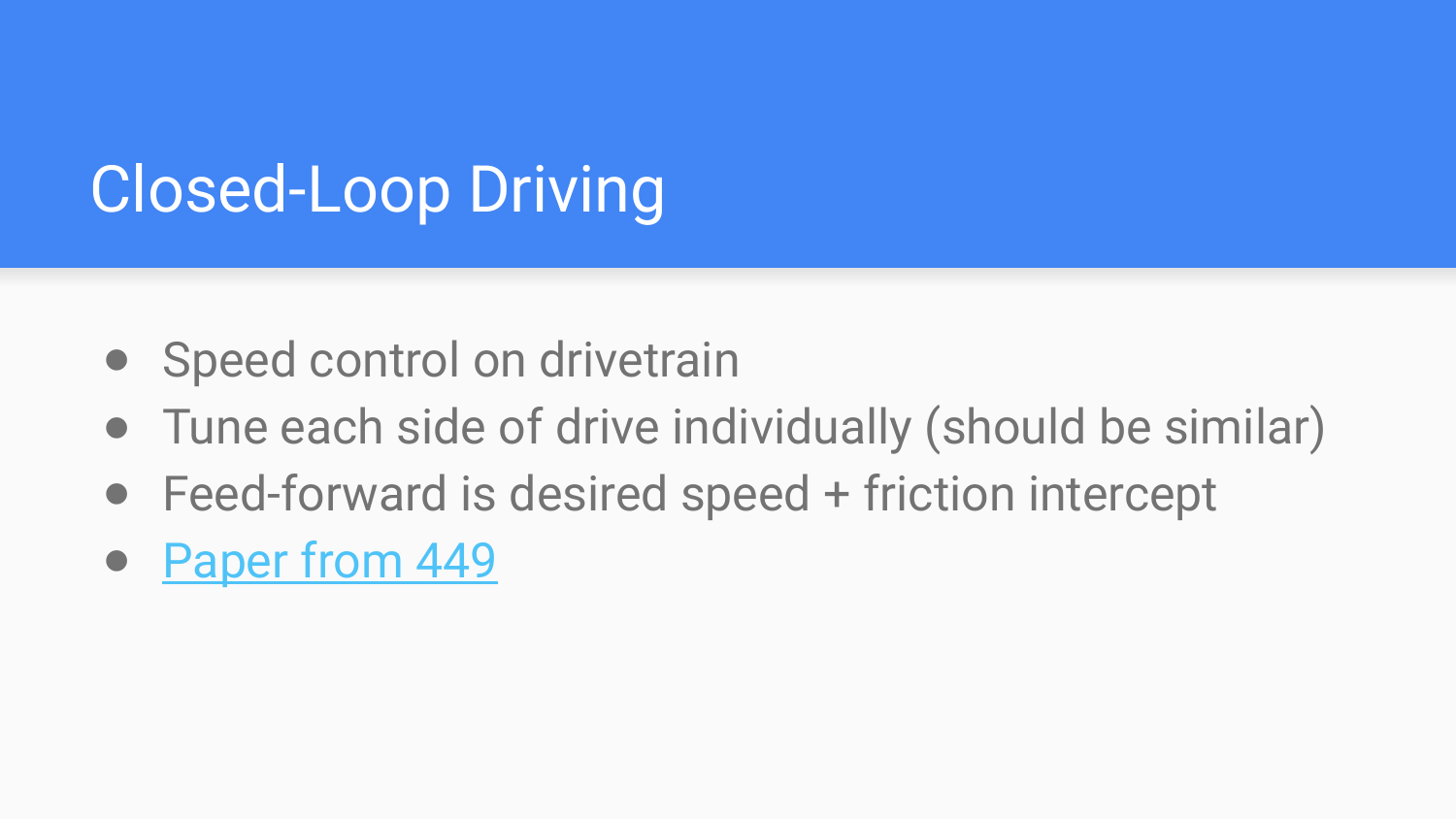

# Closed-Loop Driving
Speed control on drivetrain
Tune each side of drive individually (should be similar)
Feed-forward is desired speed + friction intercept
Paper from 449